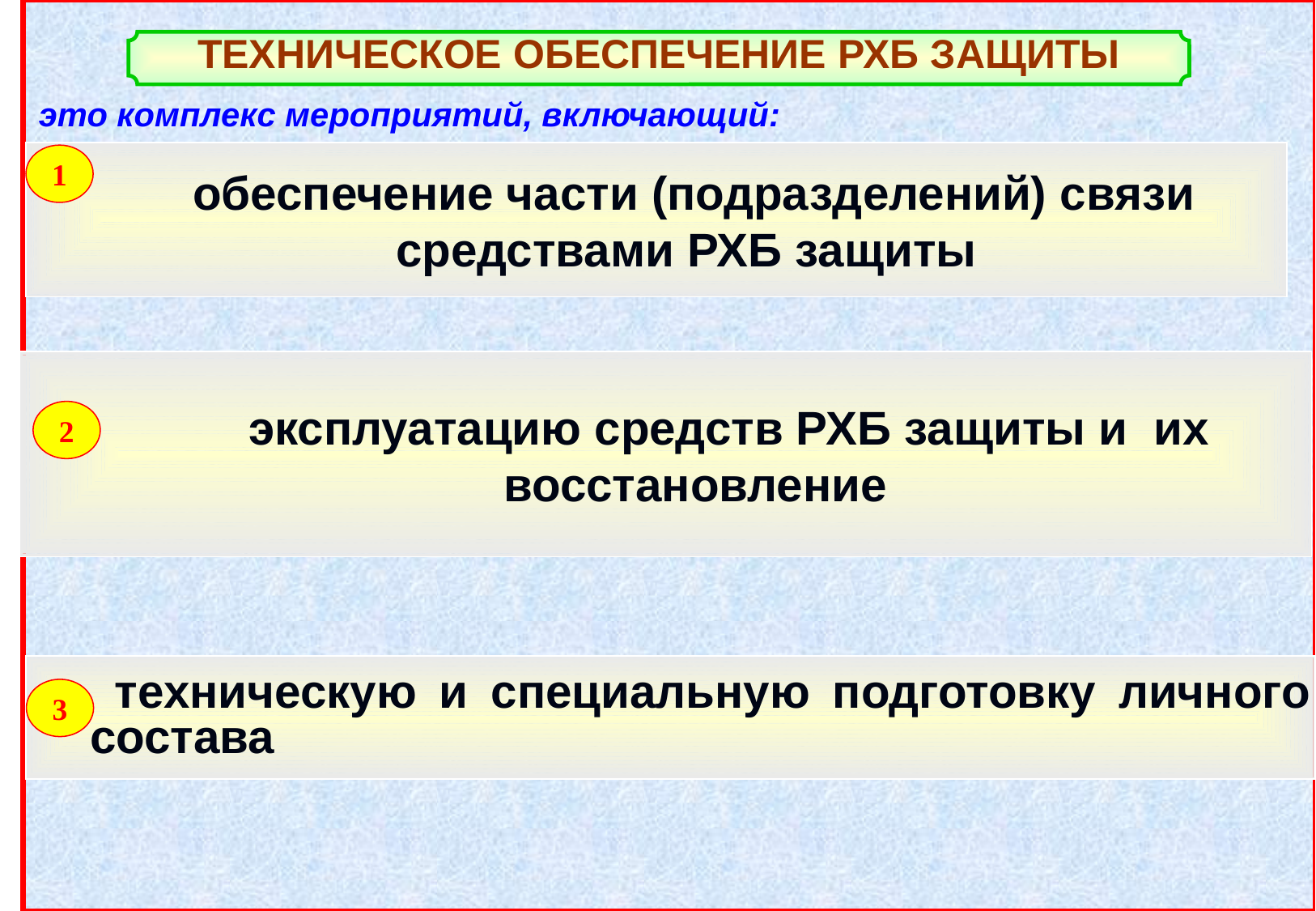

ТЕХНИЧЕСКОЕ ОБЕСПЕЧЕНИЕ РХБ ЗАЩИТЫ
это комплекс мероприятий, включающий:
 обеспечение части (подразделений) связи средствами РХБ защиты
1
     эксплуатацию средств РХБ защиты и  их восстановление
2
 техническую и специальную подготовку личного состава
3